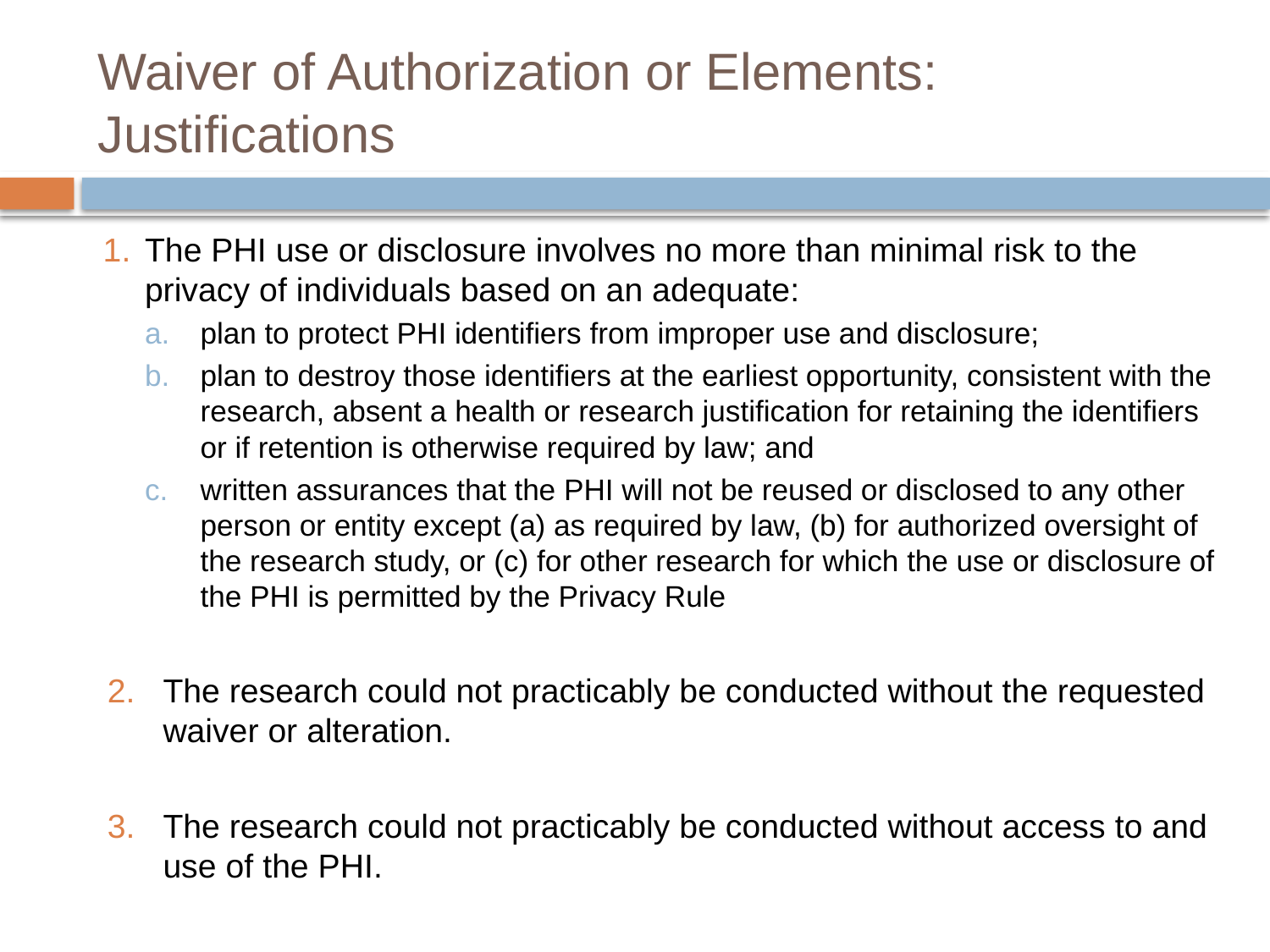

# Waiver of Authorization or Elements: Justifications
The PHI use or disclosure involves no more than minimal risk to the privacy of individuals based on an adequate:
plan to protect PHI identifiers from improper use and disclosure;
plan to destroy those identifiers at the earliest opportunity, consistent with the research, absent a health or research justification for retaining the identifiers or if retention is otherwise required by law; and
written assurances that the PHI will not be reused or disclosed to any other person or entity except (a) as required by law, (b) for authorized oversight of the research study, or (c) for other research for which the use or disclosure of the PHI is permitted by the Privacy Rule

The research could not practicably be conducted without the requested waiver or alteration.

The research could not practicably be conducted without access to and use of the PHI.